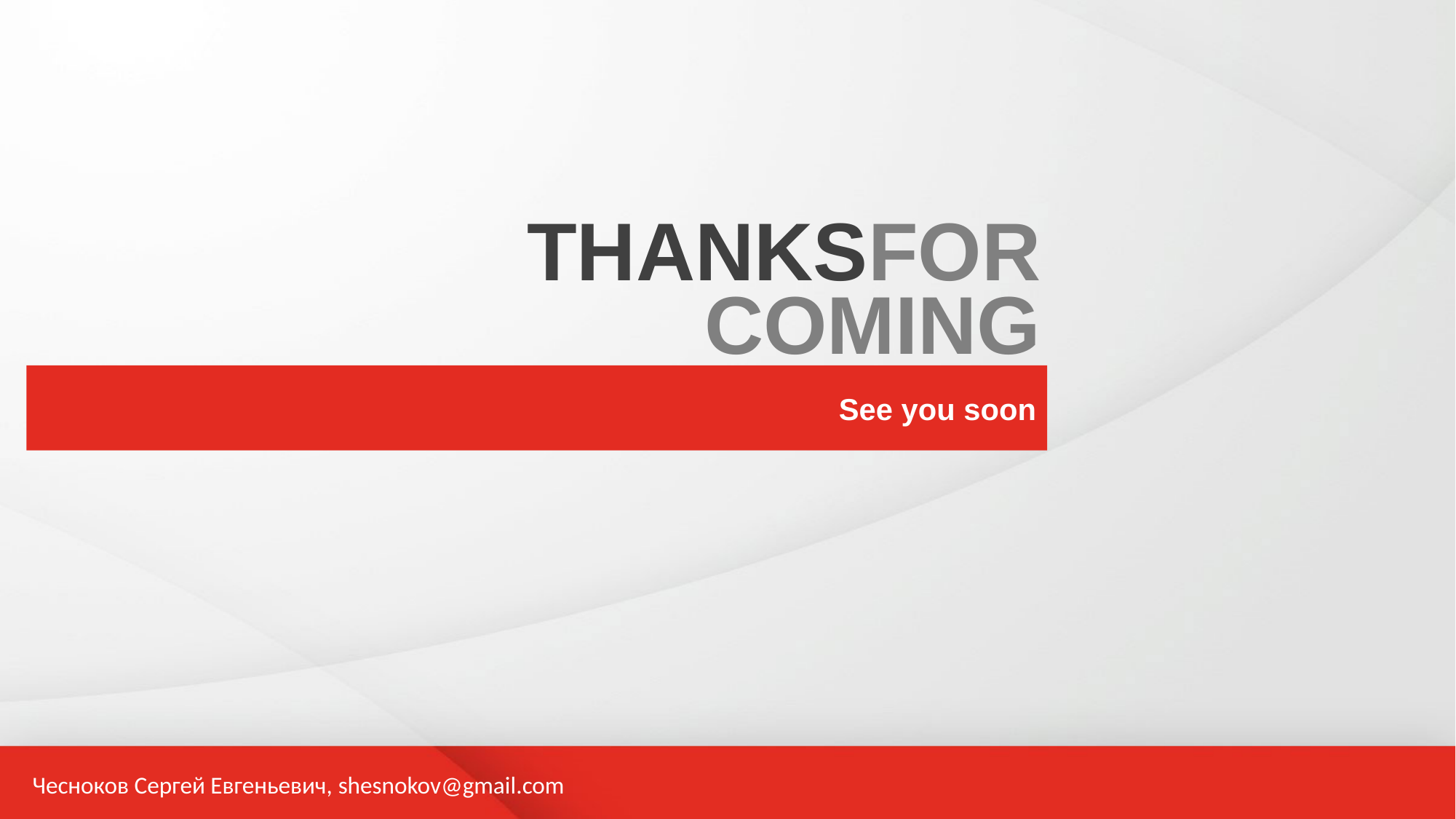

THANKSFOR
COMING
See you soon
Чесноков Сергей Евгеньевич, shesnokov@gmail.com